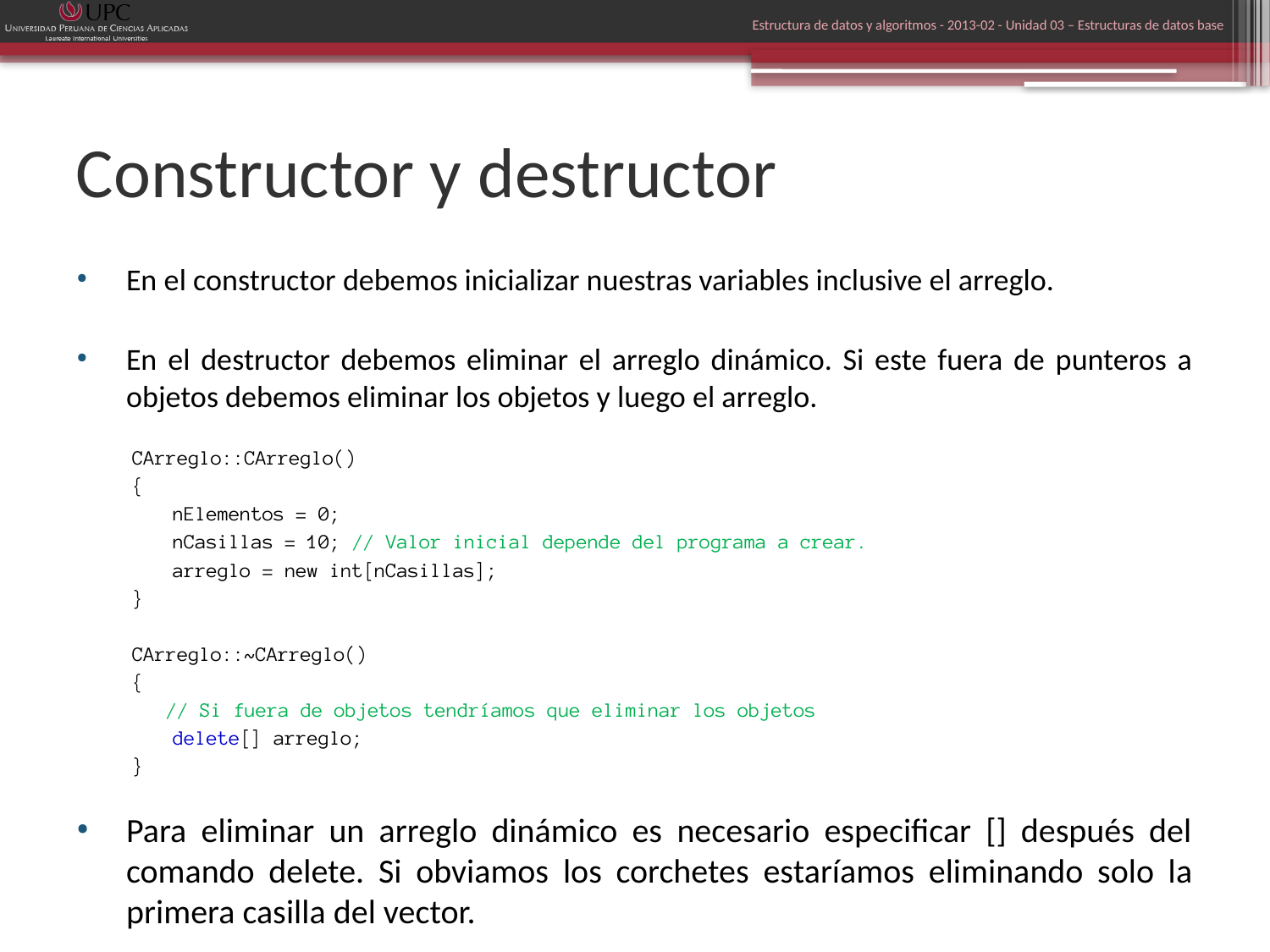

Estructura de datos y algoritmos - 2013-02 - Unidad 03 – Estructuras de datos base
# Constructor y destructor
En el constructor debemos inicializar nuestras variables inclusive el arreglo.

En el destructor debemos eliminar el arreglo dinámico. Si este fuera de punteros a objetos debemos eliminar los objetos y luego el arreglo.

CArreglo::CArreglo()
{
nElementos = 0;
nCasillas = 10; // Valor inicial depende del programa a crear.
arreglo = new int[nCasillas];
}

CArreglo::~CArreglo()
{
   // Si fuera de objetos tendríamos que eliminar los objetos
delete[] arreglo;
}

Para eliminar un arreglo dinámico es necesario especificar [] después del comando delete. Si obviamos los corchetes estaríamos eliminando solo la primera casilla del vector.